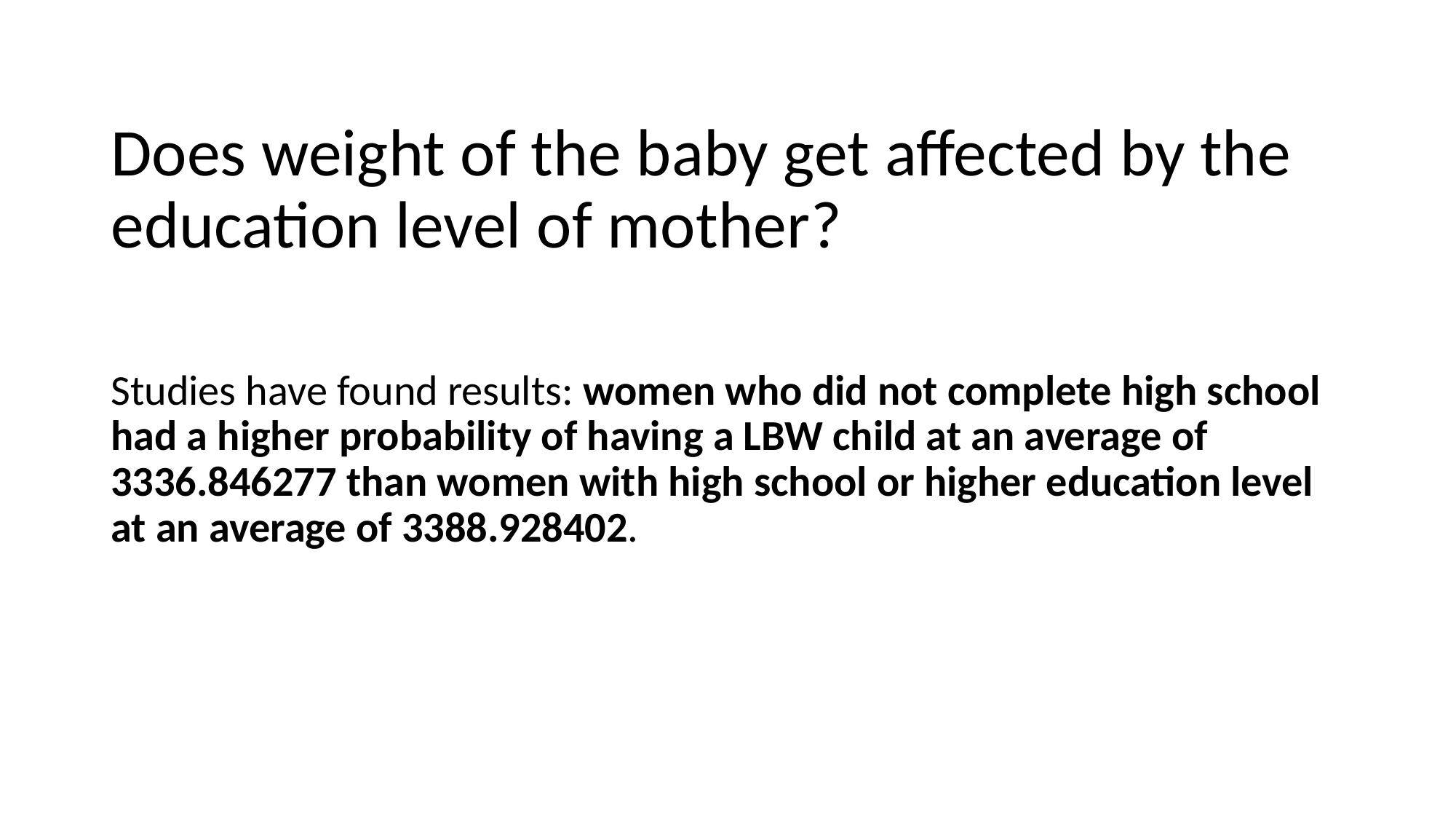

# Does weight of the baby get affected by the education level of mother?
Studies have found results: women who did not complete high school had a higher probability of having a LBW child at an average of 3336.846277 than women with high school or higher education level at an average of 3388.928402.